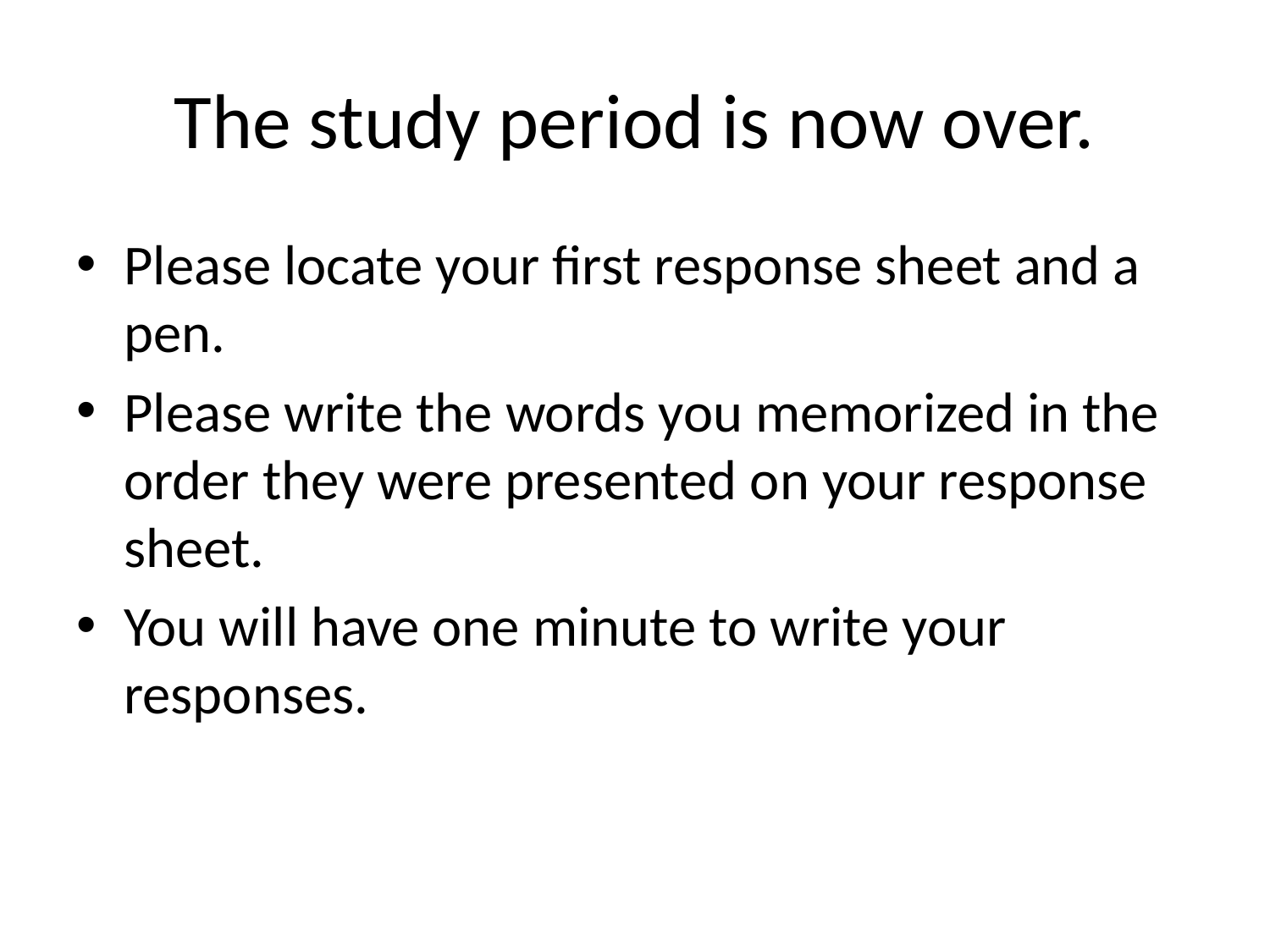

# The study period is now over.
Please locate your first response sheet and a pen.
Please write the words you memorized in the order they were presented on your response sheet.
You will have one minute to write your responses.